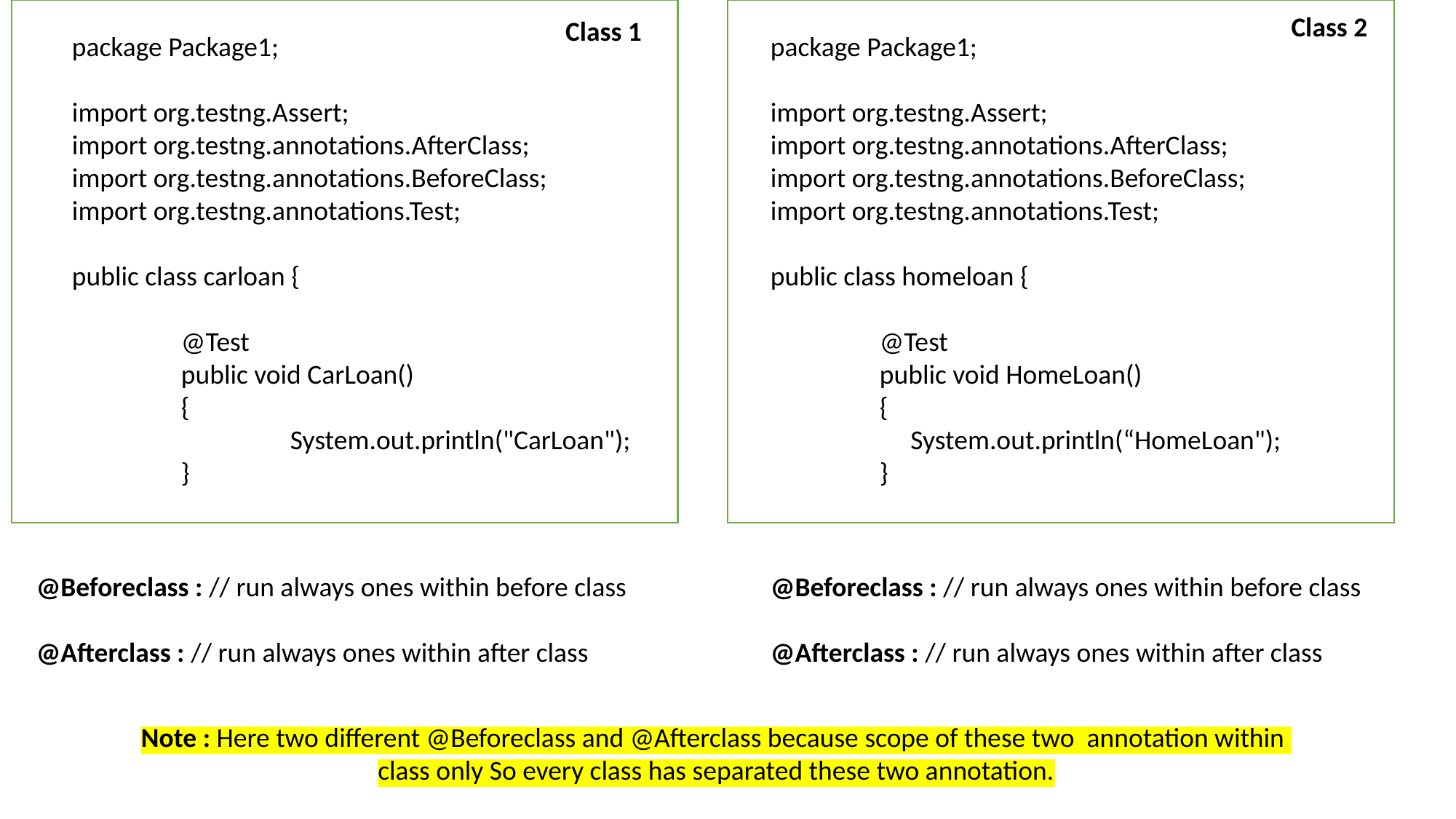

Class 2
Class 1
package Package1;

import org.testng.Assert;
import org.testng.annotations.AfterClass;
import org.testng.annotations.BeforeClass;
import org.testng.annotations.Test;

public class homeloan {

	@Test
	public void HomeLoan()
	{
                 	     System.out.println(“HomeLoan");
	}

package Package1;

import org.testng.Assert;
import org.testng.annotations.AfterClass;
import org.testng.annotations.BeforeClass;
import org.testng.annotations.Test;

public class carloan {

	@Test
	public void CarLoan()
	{
		System.out.println("CarLoan");
	}

@Beforeclass : // run always ones within before class

@Afterclass : // run always ones within after class
@Beforeclass : // run always ones within before class

@Afterclass : // run always ones within after class
Note : Here two different @Beforeclass and @Afterclass because scope of these two  annotation within
class only So every class has separated these two annotation.